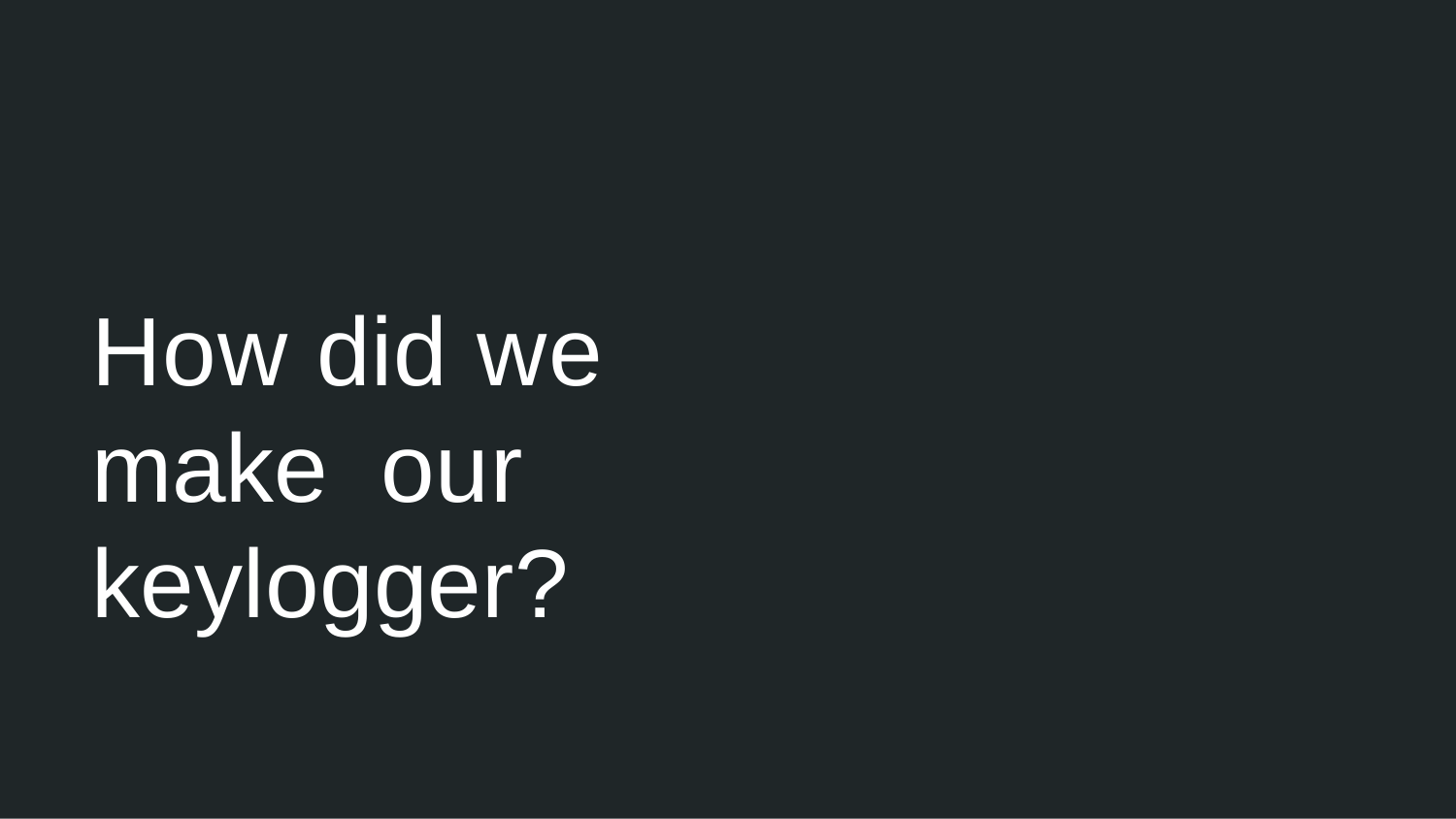

# How did we make  our keylogger?